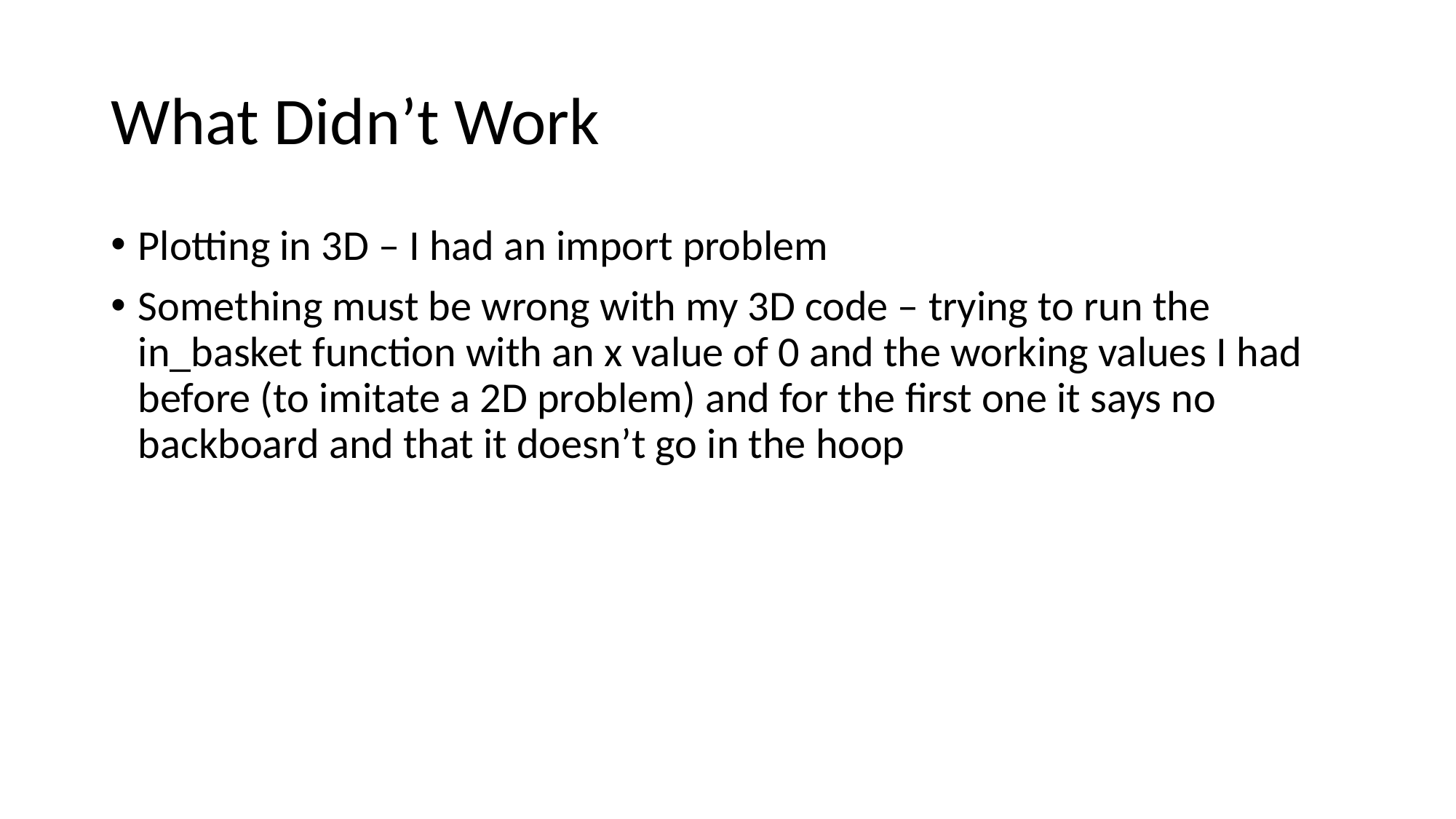

# What Didn’t Work
Plotting in 3D – I had an import problem
Something must be wrong with my 3D code – trying to run the in_basket function with an x value of 0 and the working values I had before (to imitate a 2D problem) and for the first one it says no backboard and that it doesn’t go in the hoop